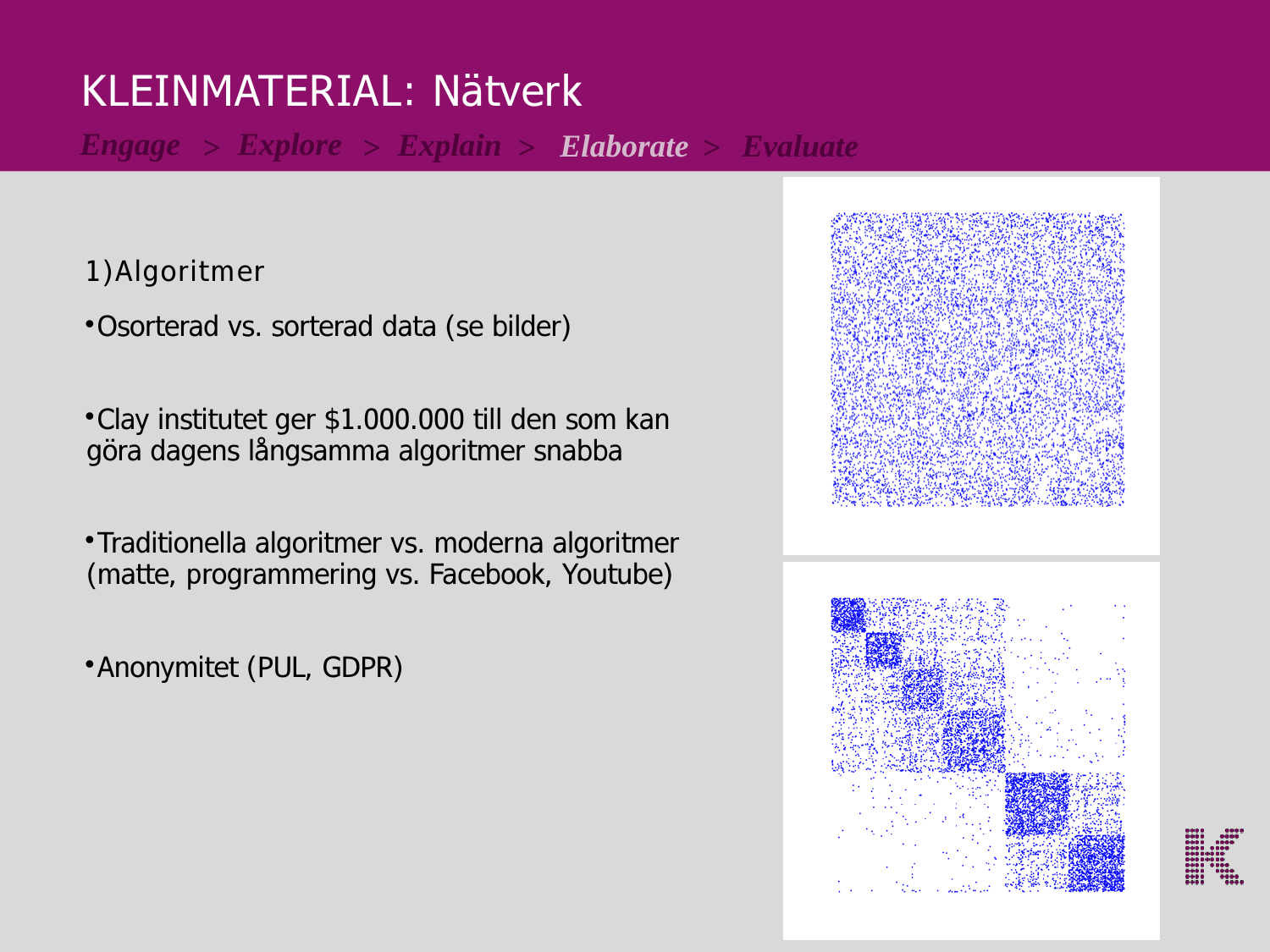

KLEINMATERIAL: Nätverk
Engage
Explore
Explain
Elaborate
Evaluate
>
>
>
>

Algoritmer
Osorterad vs. sorterad data (se bilder)

Clay institutet ger $1.000.000 till den som kan göra dagens långsamma algoritmer snabba

Traditionella algoritmer vs. moderna algoritmer
(matte, programmering vs. Facebook, Youtube)

Anonymitet (PUL, GDPR)